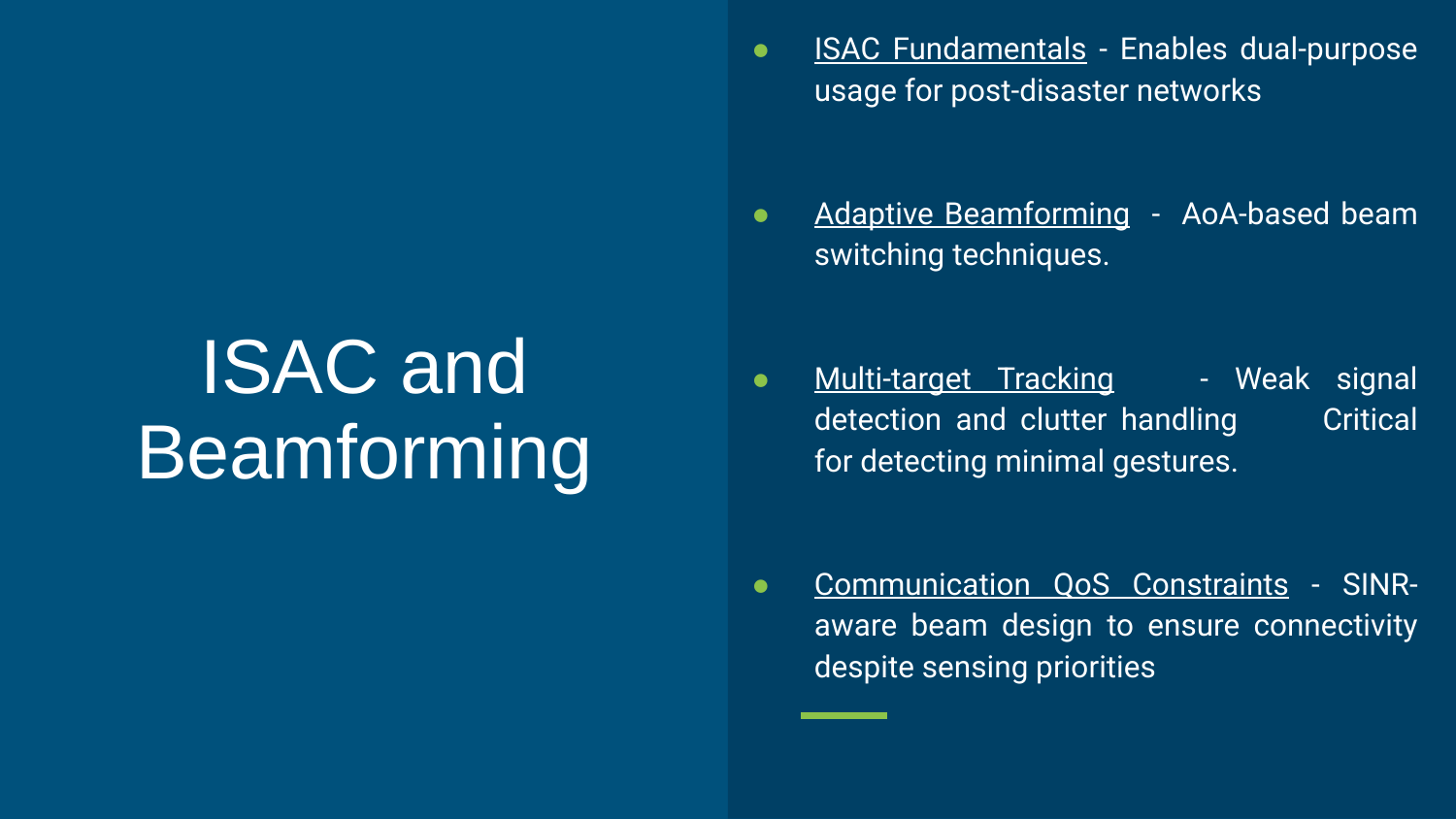

ISAC Fundamentals - Enables dual-purpose usage for post-disaster networks

Adaptive Beamforming  -  AoA-based beam switching techniques.

Multi-target Tracking	- Weak signal detection and clutter handling	Critical for detecting minimal gestures.

Communication QoS Constraints - SINR-aware beam design to ensure connectivity despite sensing priorities
# ISAC and Beamforming